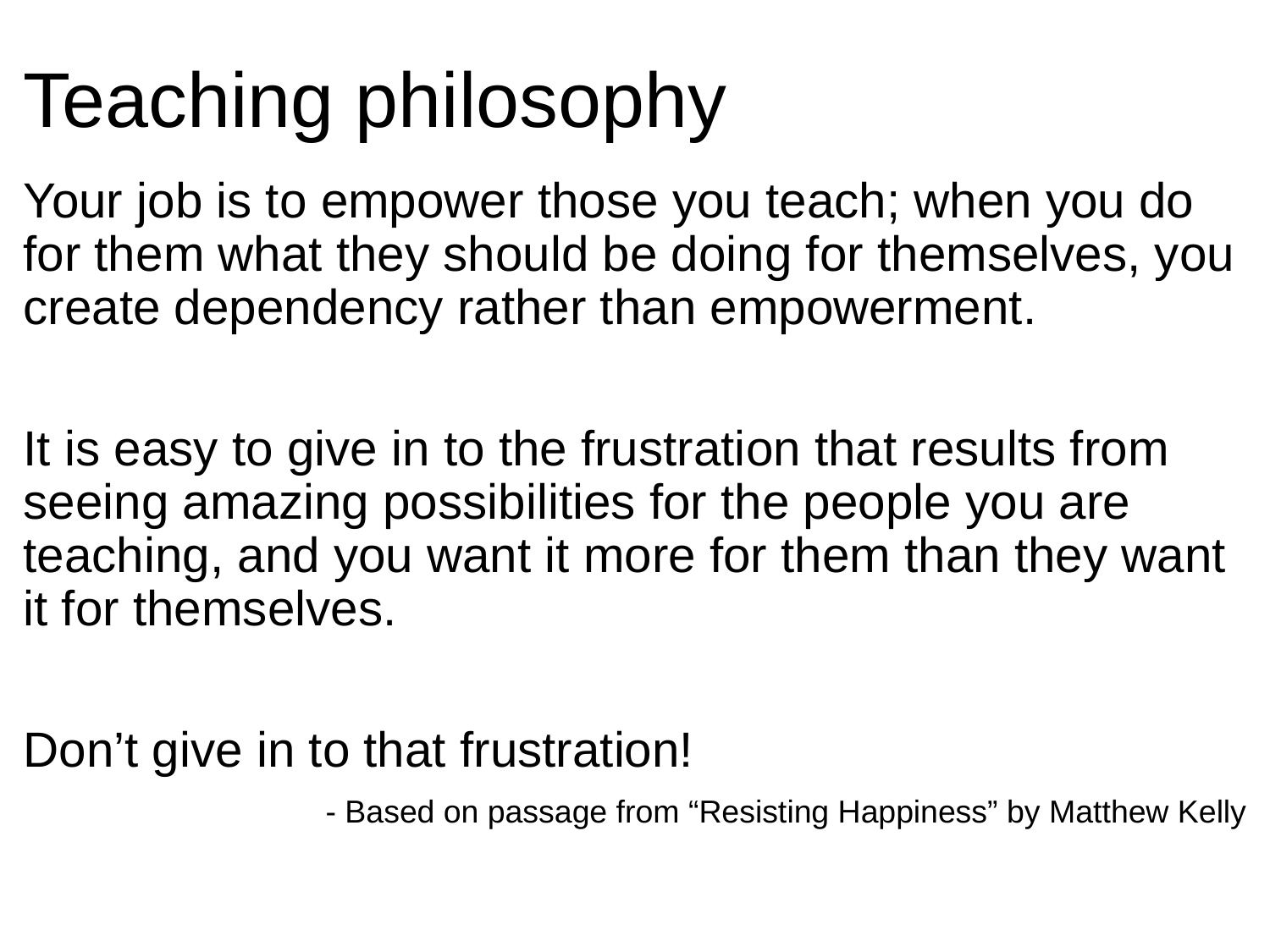

# Teaching philosophy
Your job is to empower those you teach; when you do for them what they should be doing for themselves, you create dependency rather than empowerment.

It is easy to give in to the frustration that results from seeing amazing possibilities for the people you are teaching, and you want it more for them than they want it for themselves.

Don’t give in to that frustration!
- Based on passage from “Resisting Happiness” by Matthew Kelly